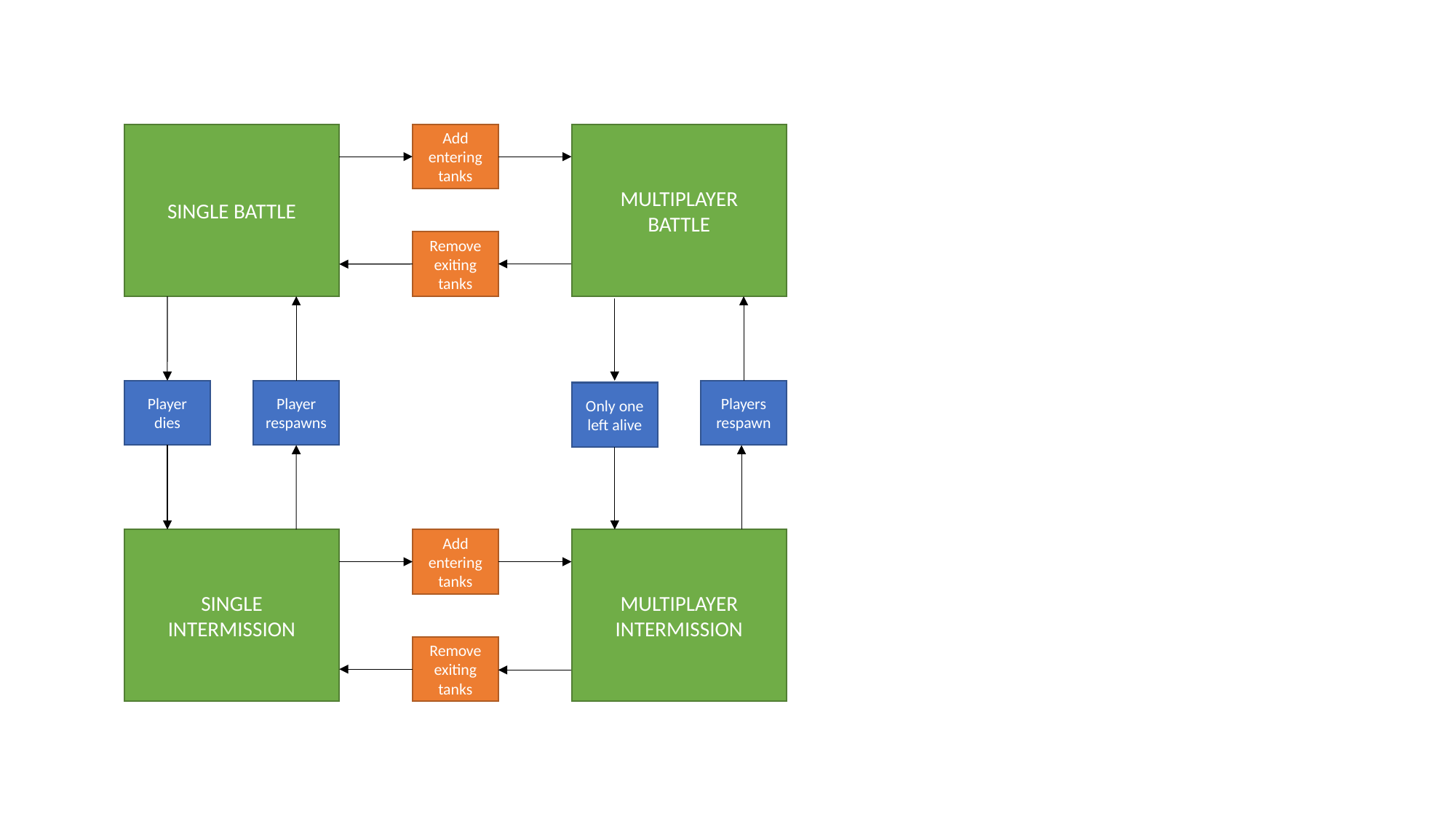

MULTIPLAYER
BATTLE
SINGLE BATTLE
Add entering tanks
Remove exiting tanks
Player dies
Player respawns
Players respawn
Only one left alive
SINGLE INTERMISSION
Add entering tanks
MULTIPLAYER
INTERMISSION
Remove exiting tanks